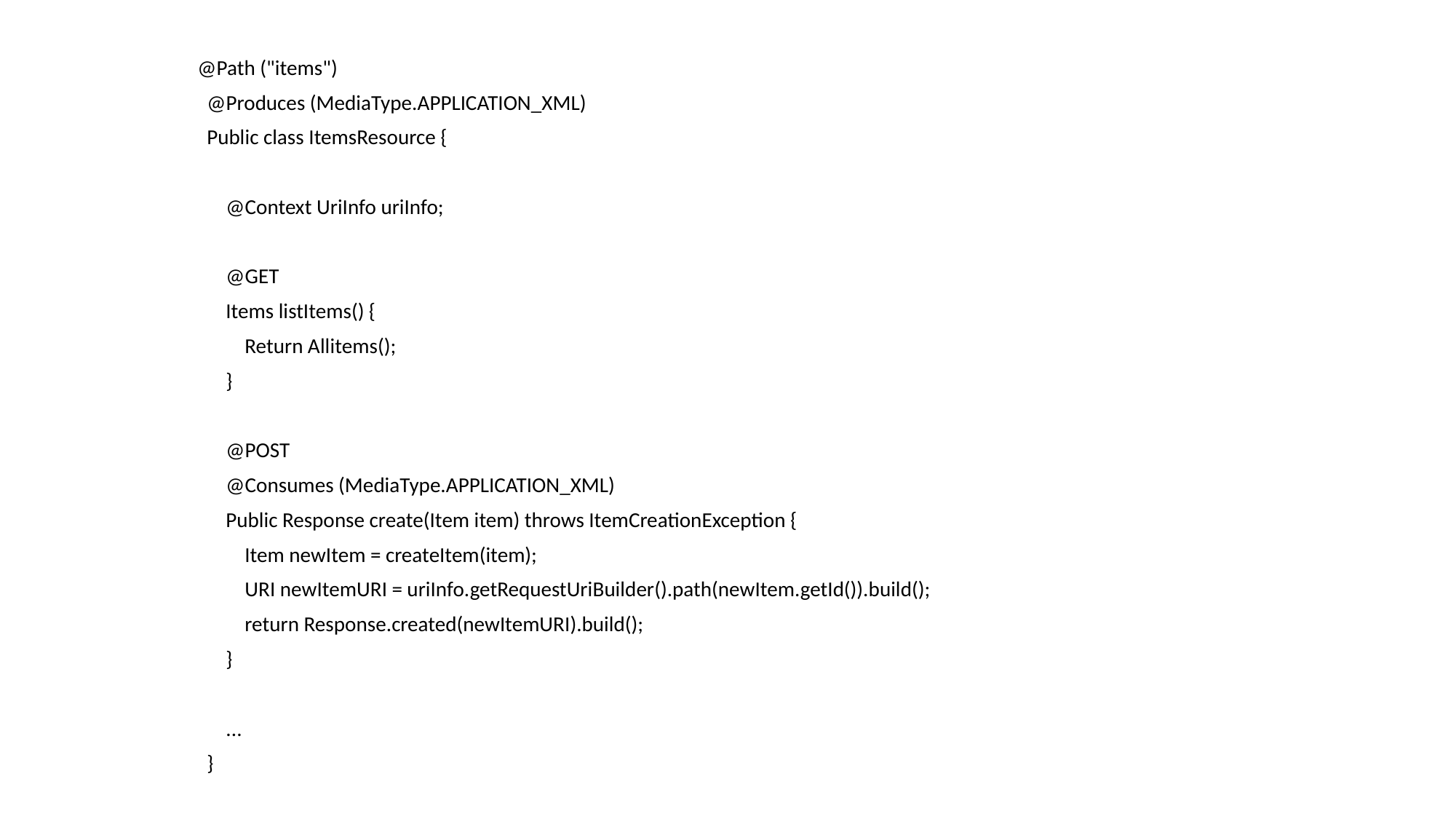

@Path ("items")
   @Produces (MediaType.APPLICATION_XML)
   Public class ItemsResource {

       @Context UriInfo uriInfo;

       @GET
       Items listItems() {
           Return Allitems();
       }

       @POST
       @Consumes (MediaType.APPLICATION_XML)
       Public Response create(Item item) throws ItemCreationException {
           Item newItem = createItem(item);
           URI newItemURI = uriInfo.getRequestUriBuilder().path(newItem.getId()).build();
           return Response.created(newItemURI).build();
       }

       ...
   }